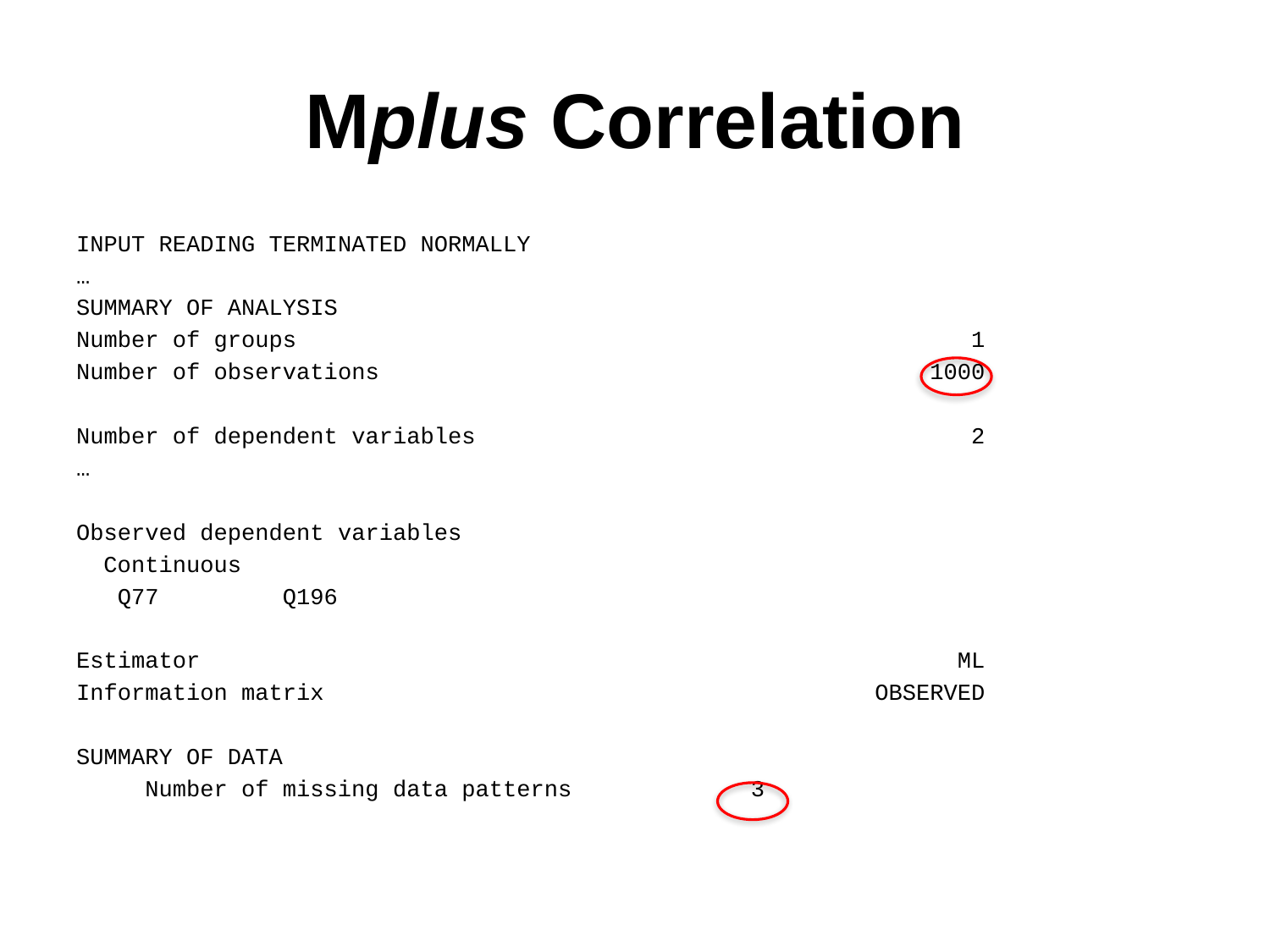

# Mplus Correlation
INPUT READING TERMINATED NORMALLY
…
SUMMARY OF ANALYSIS
Number of groups                                                 1
Number of observations                                        1000

Number of dependent variables                                    2
…

Observed dependent variables
  Continuous
   Q77         Q196

Estimator                                                       ML
Information matrix                                        OBSERVED

SUMMARY OF DATA
     Number of missing data patterns             3